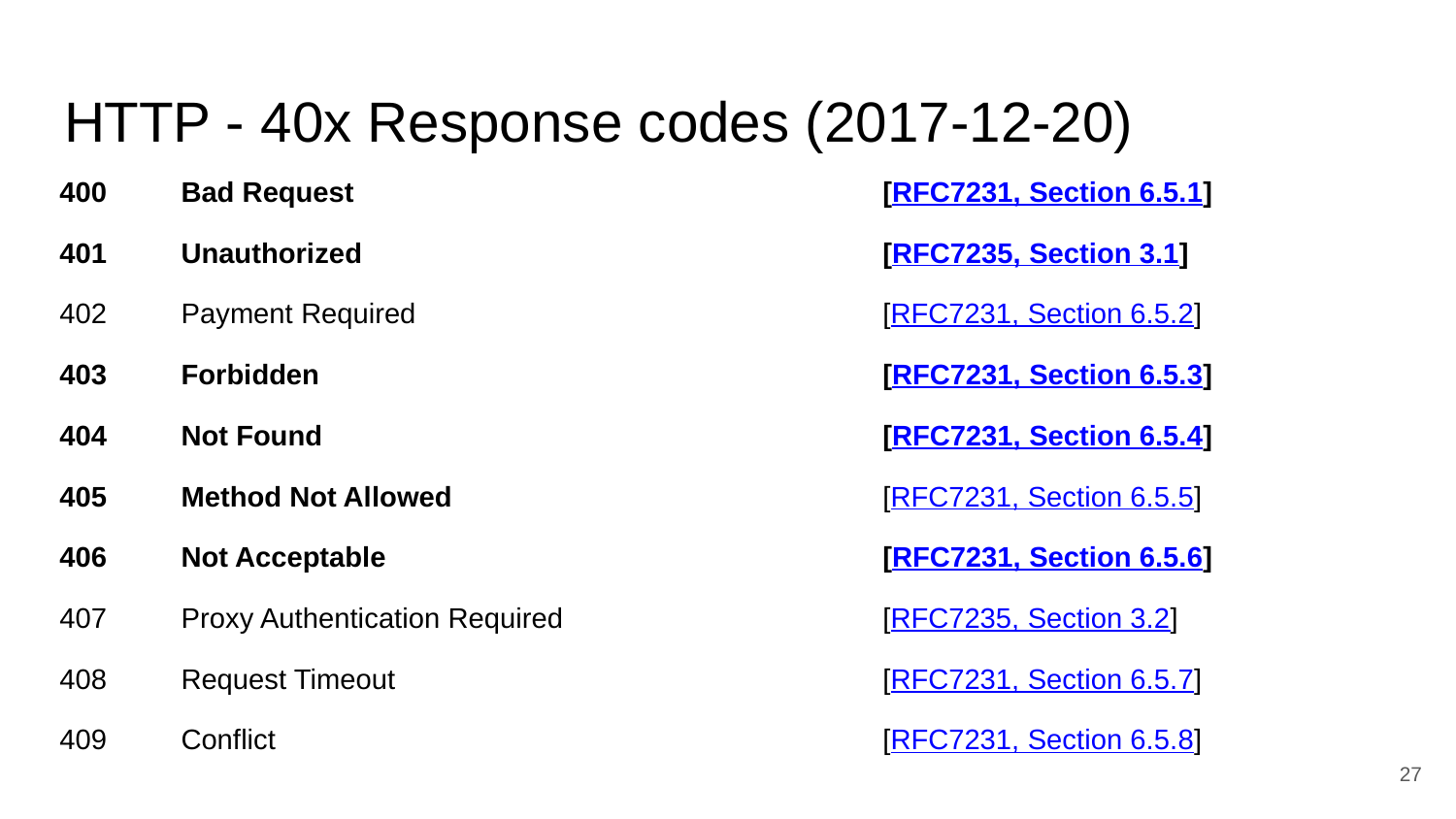

# HTTP - 40x Response codes (2017-12-20)
| 400 | Bad Request | [RFC7231, Section 6.5.1] |
| --- | --- | --- |
| 401 | Unauthorized | [RFC7235, Section 3.1] |
| 402 | Payment Required | [RFC7231, Section 6.5.2] |
| 403 | Forbidden | [RFC7231, Section 6.5.3] |
| 404 | Not Found | [RFC7231, Section 6.5.4] |
| 405 | Method Not Allowed | [RFC7231, Section 6.5.5] |
| 406 | Not Acceptable | [RFC7231, Section 6.5.6] |
| 407 | Proxy Authentication Required | [RFC7235, Section 3.2] |
| 408 | Request Timeout | [RFC7231, Section 6.5.7] |
| 409 | Conflict | [RFC7231, Section 6.5.8] |
27